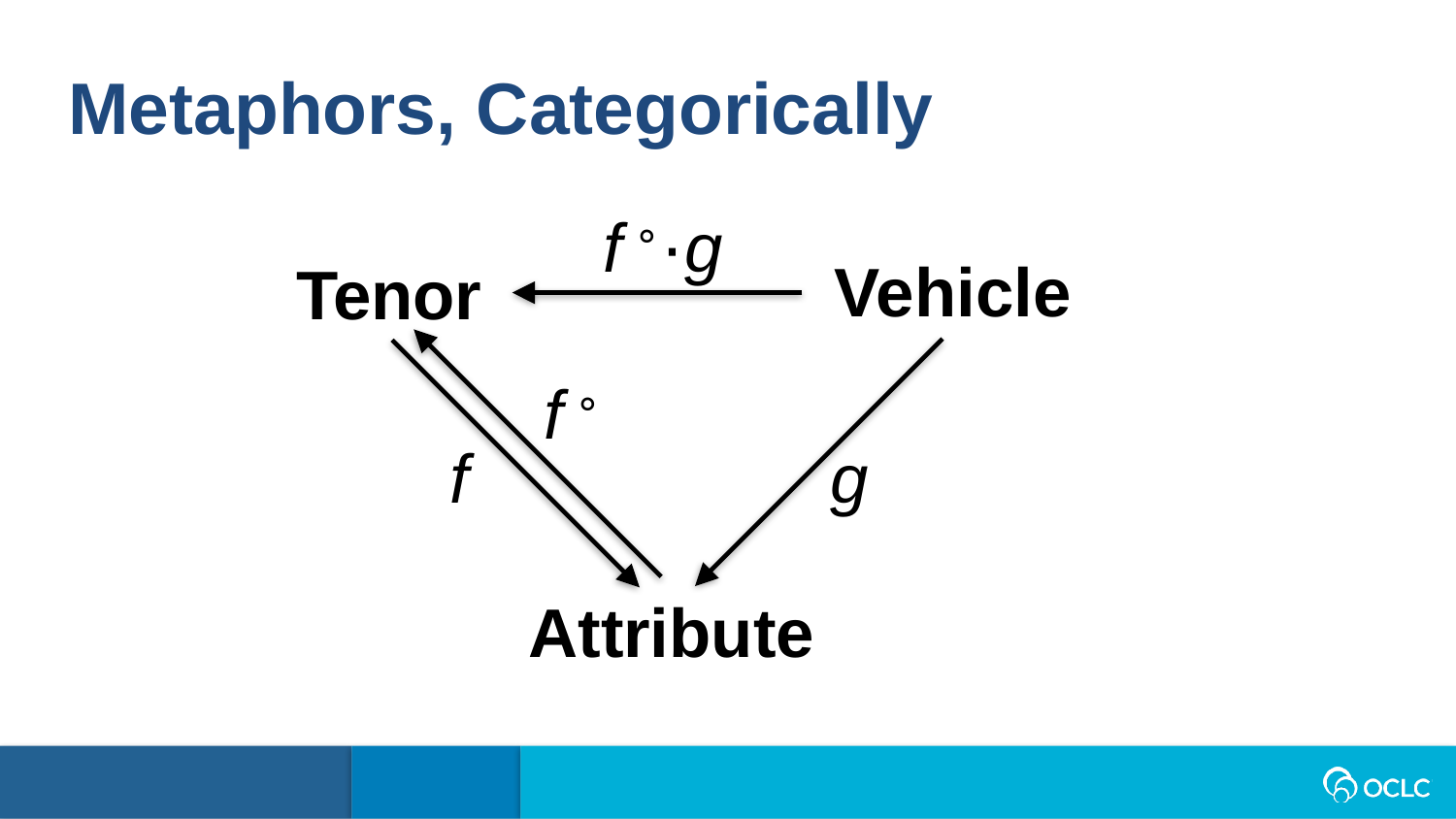

Metaphors, Categorically
f ∘·g
Vehicle
Tenor
f ∘
g
f
Attribute